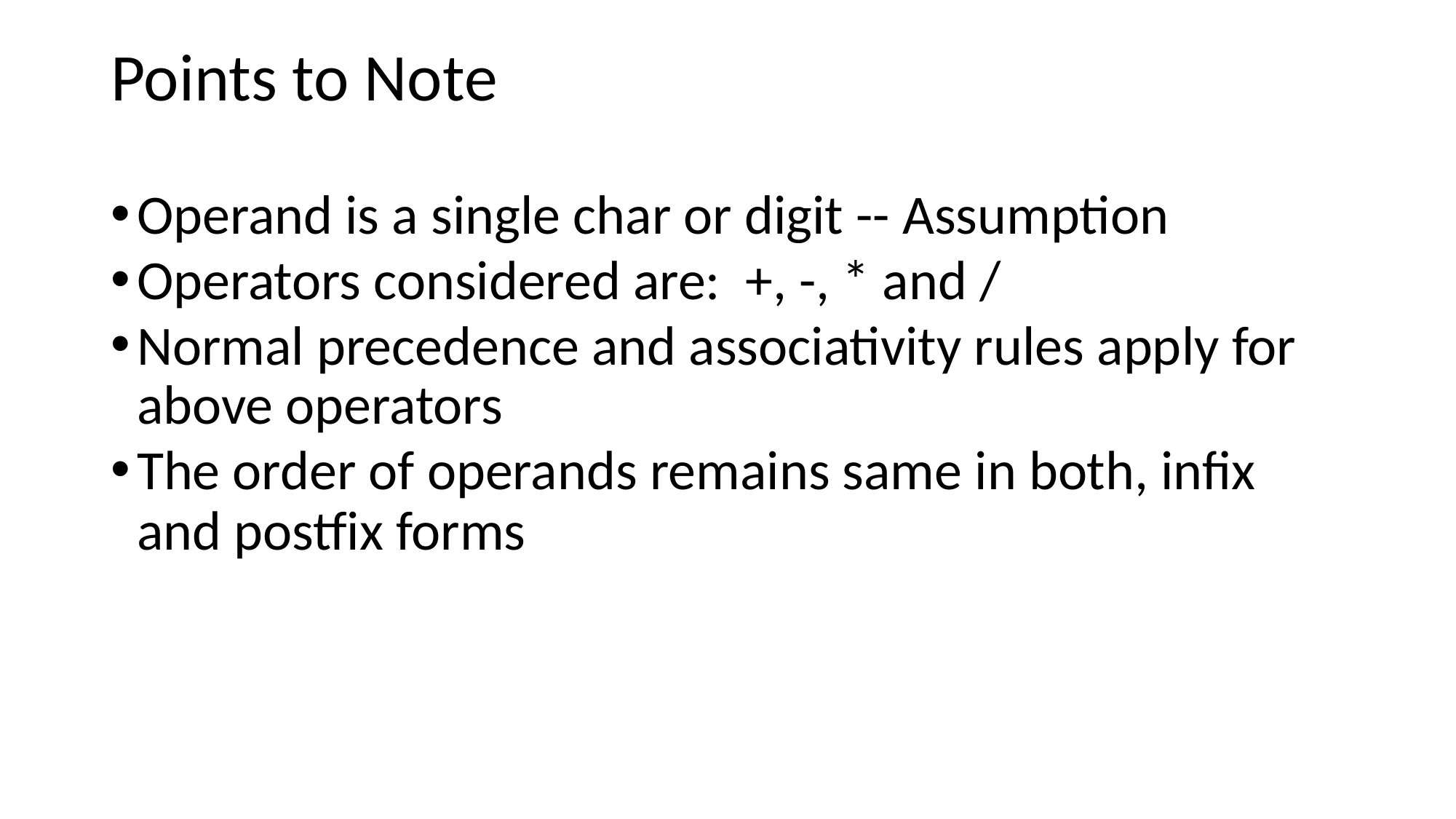

# Points to Note
Operand is a single char or digit -- Assumption
Operators considered are:  +, -, * and /
Normal precedence and associativity rules apply for above operators
The order of operands remains same in both, infix and postfix forms